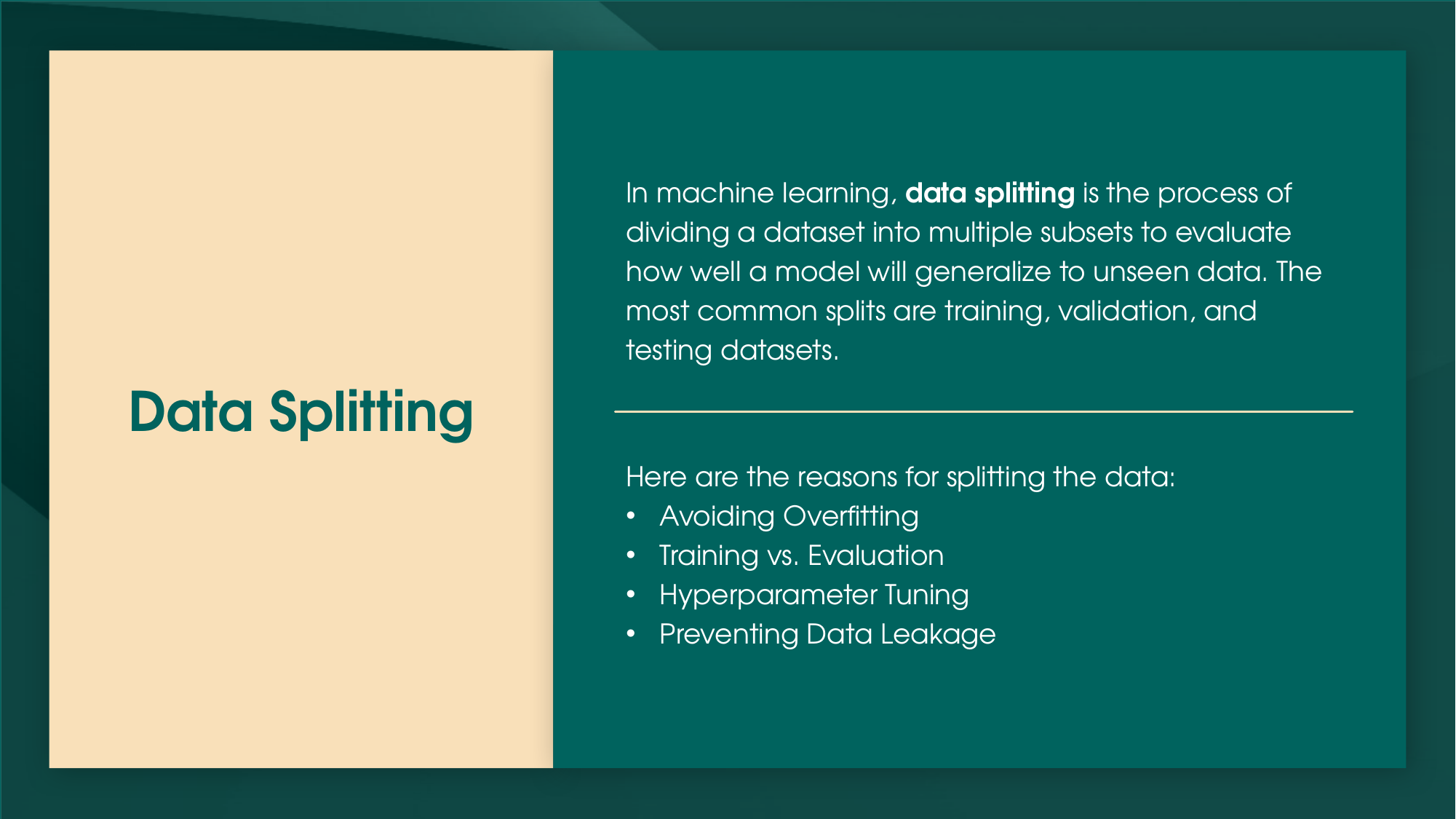

# Data Splitting
In machine learning, data splitting is the process of dividing a dataset into multiple subsets to evaluate how well a model will generalize to unseen data. The most common splits are training, validation, and testing datasets.
Here are the reasons for splitting the data:
Avoiding Overfitting
Training vs. Evaluation
Hyperparameter Tuning
Preventing Data Leakage